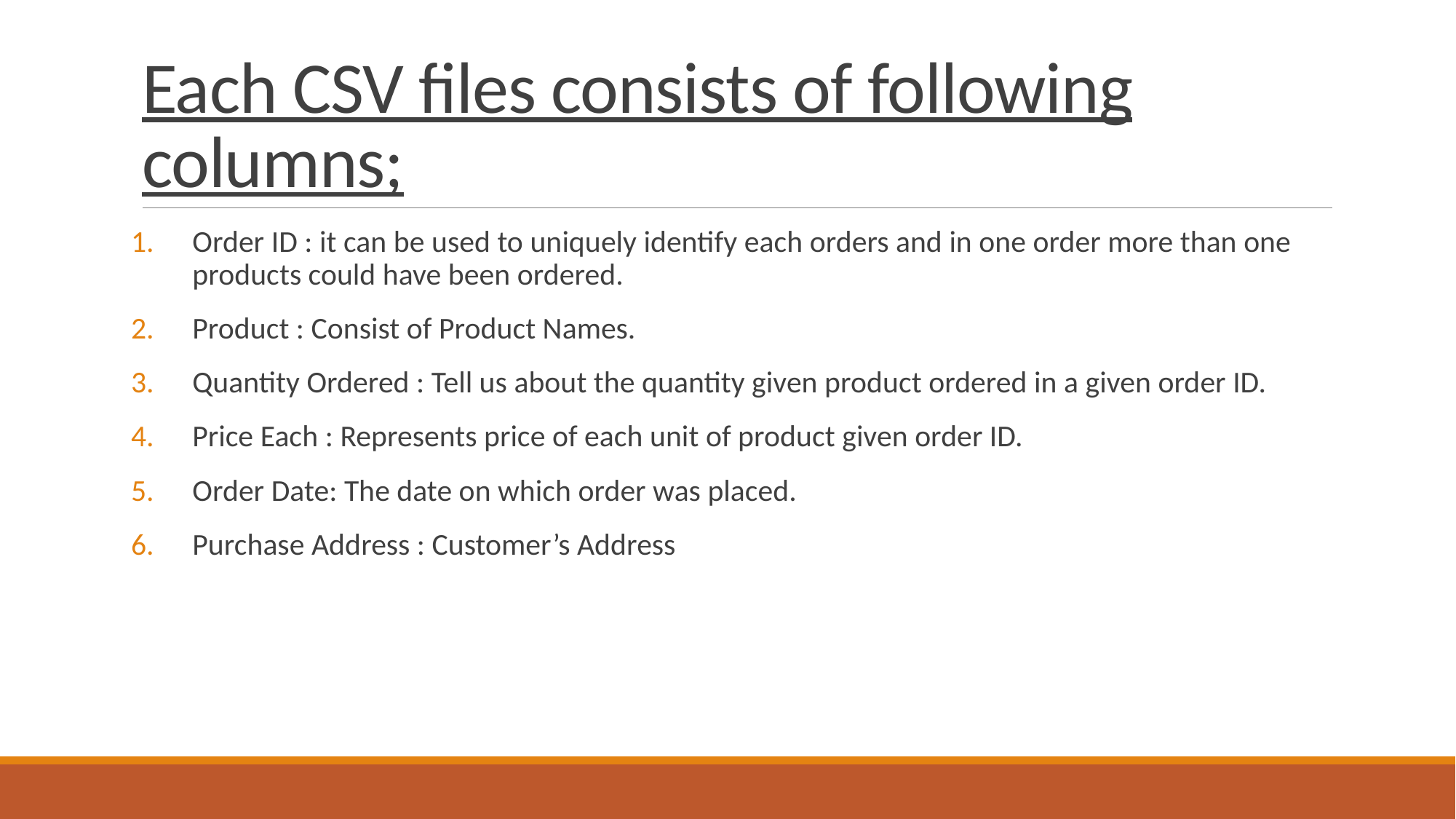

# Each CSV files consists of following columns;
Order ID : it can be used to uniquely identify each orders and in one order more than one products could have been ordered.
Product : Consist of Product Names.
Quantity Ordered : Tell us about the quantity given product ordered in a given order ID.
Price Each : Represents price of each unit of product given order ID.
Order Date: The date on which order was placed.
Purchase Address : Customer’s Address